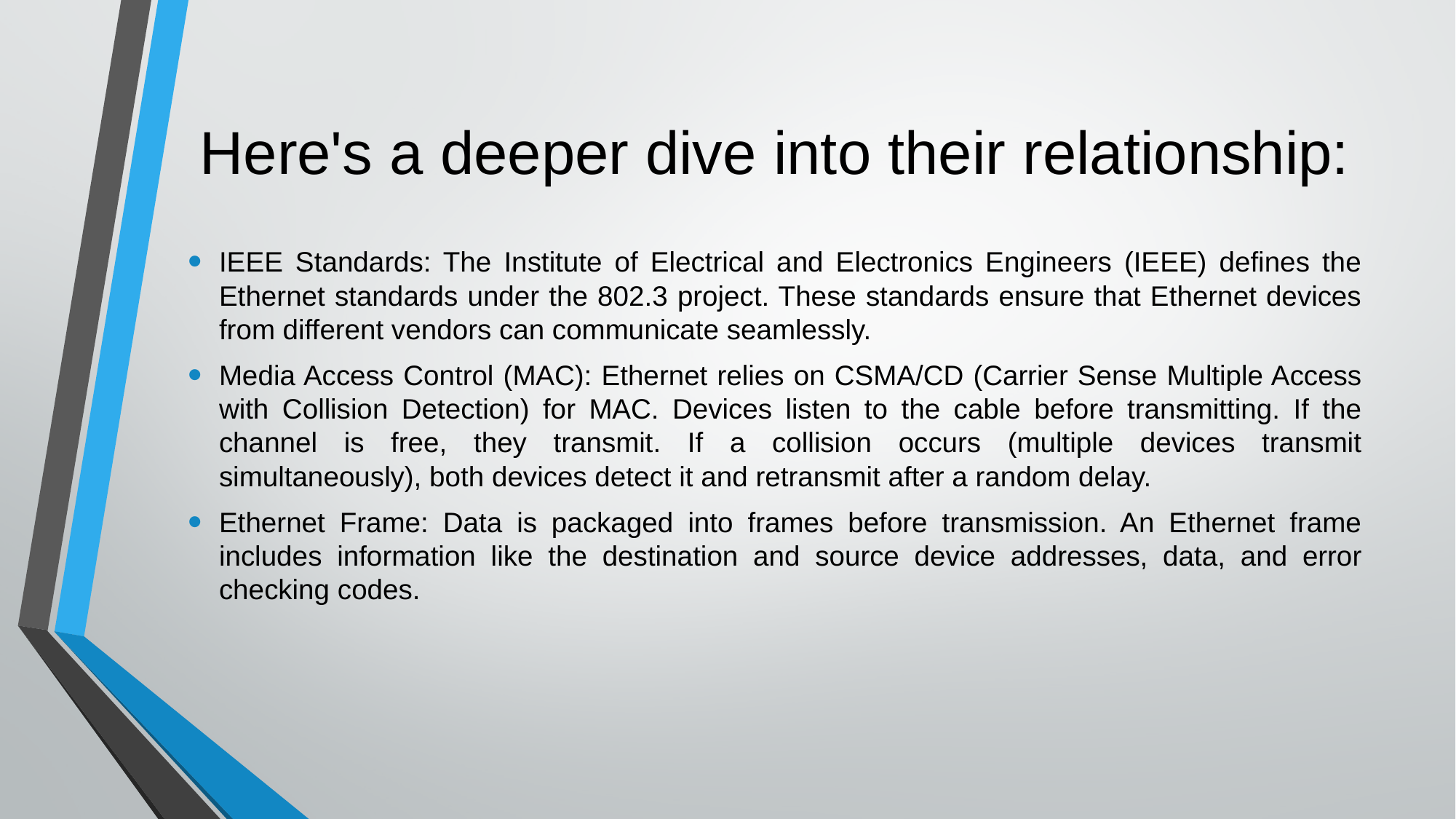

# Here's a deeper dive into their relationship:
IEEE Standards: The Institute of Electrical and Electronics Engineers (IEEE) defines the Ethernet standards under the 802.3 project. These standards ensure that Ethernet devices from different vendors can communicate seamlessly.
Media Access Control (MAC): Ethernet relies on CSMA/CD (Carrier Sense Multiple Access with Collision Detection) for MAC. Devices listen to the cable before transmitting. If the channel is free, they transmit. If a collision occurs (multiple devices transmit simultaneously), both devices detect it and retransmit after a random delay.
Ethernet Frame: Data is packaged into frames before transmission. An Ethernet frame includes information like the destination and source device addresses, data, and error checking codes.